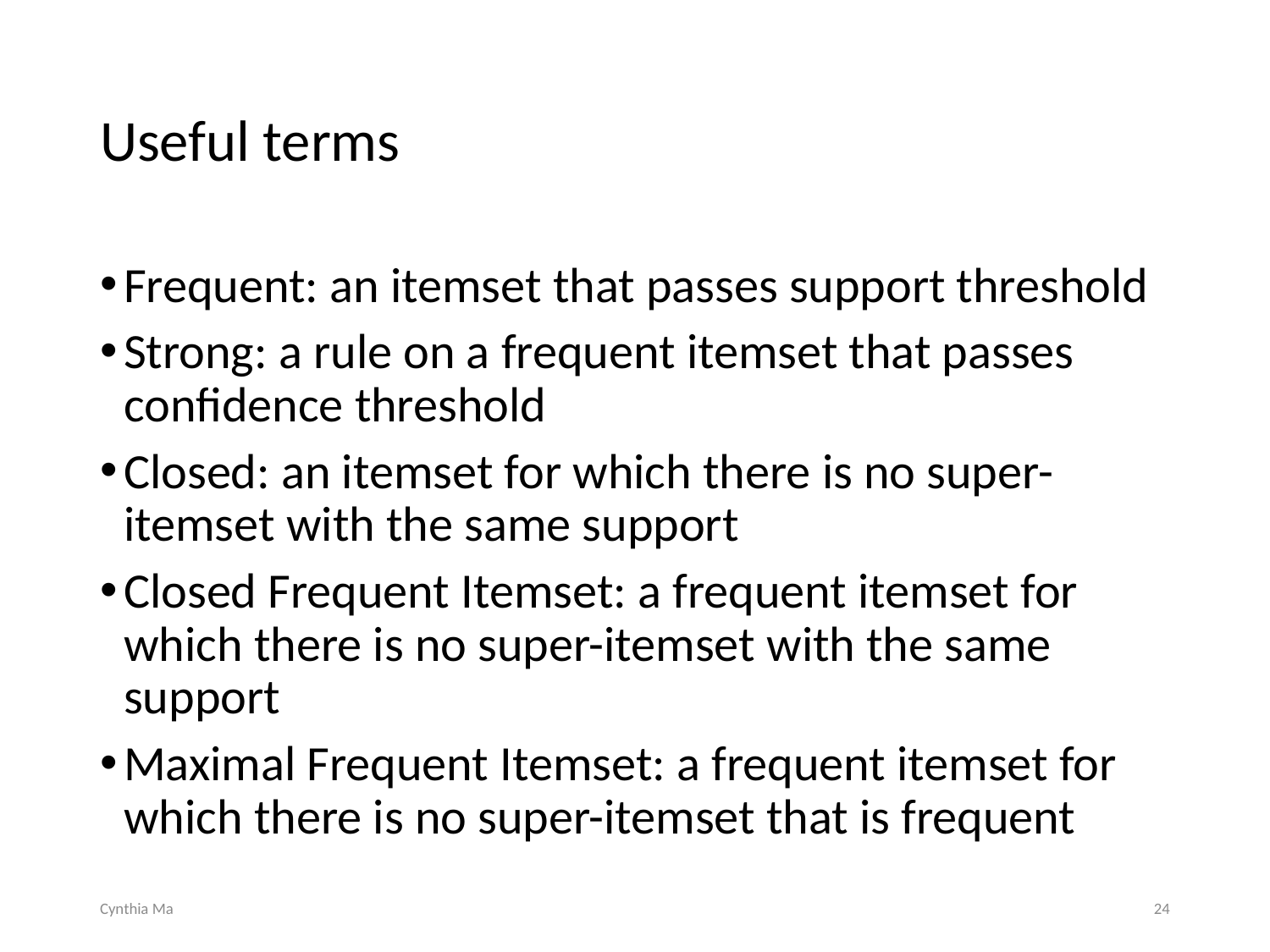

# Useful terms
Frequent: an itemset that passes support threshold
Strong: a rule on a frequent itemset that passes confidence threshold
Closed: an itemset for which there is no super-itemset with the same support
Closed Frequent Itemset: a frequent itemset for which there is no super-itemset with the same support
Maximal Frequent Itemset: a frequent itemset for which there is no super-itemset that is frequent
Cynthia Ma
24